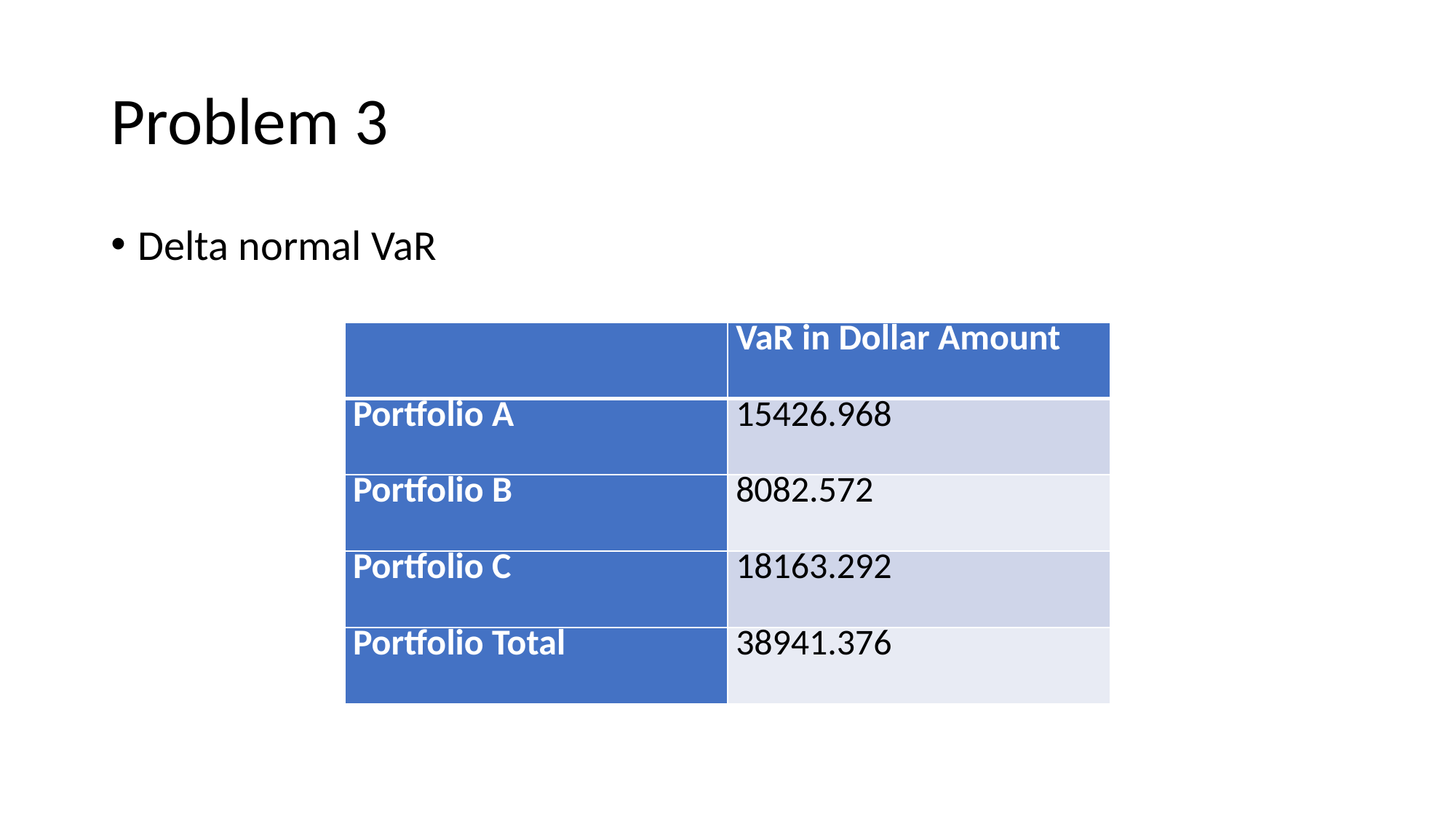

# Problem 3
Delta normal VaR

|  | VaR in Dollar Amount |
| --- | --- |
| Portfolio A | 15426.968 |
| Portfolio B | 8082.572 |
| Portfolio C | 18163.292 |
| Portfolio Total | 38941.376 |